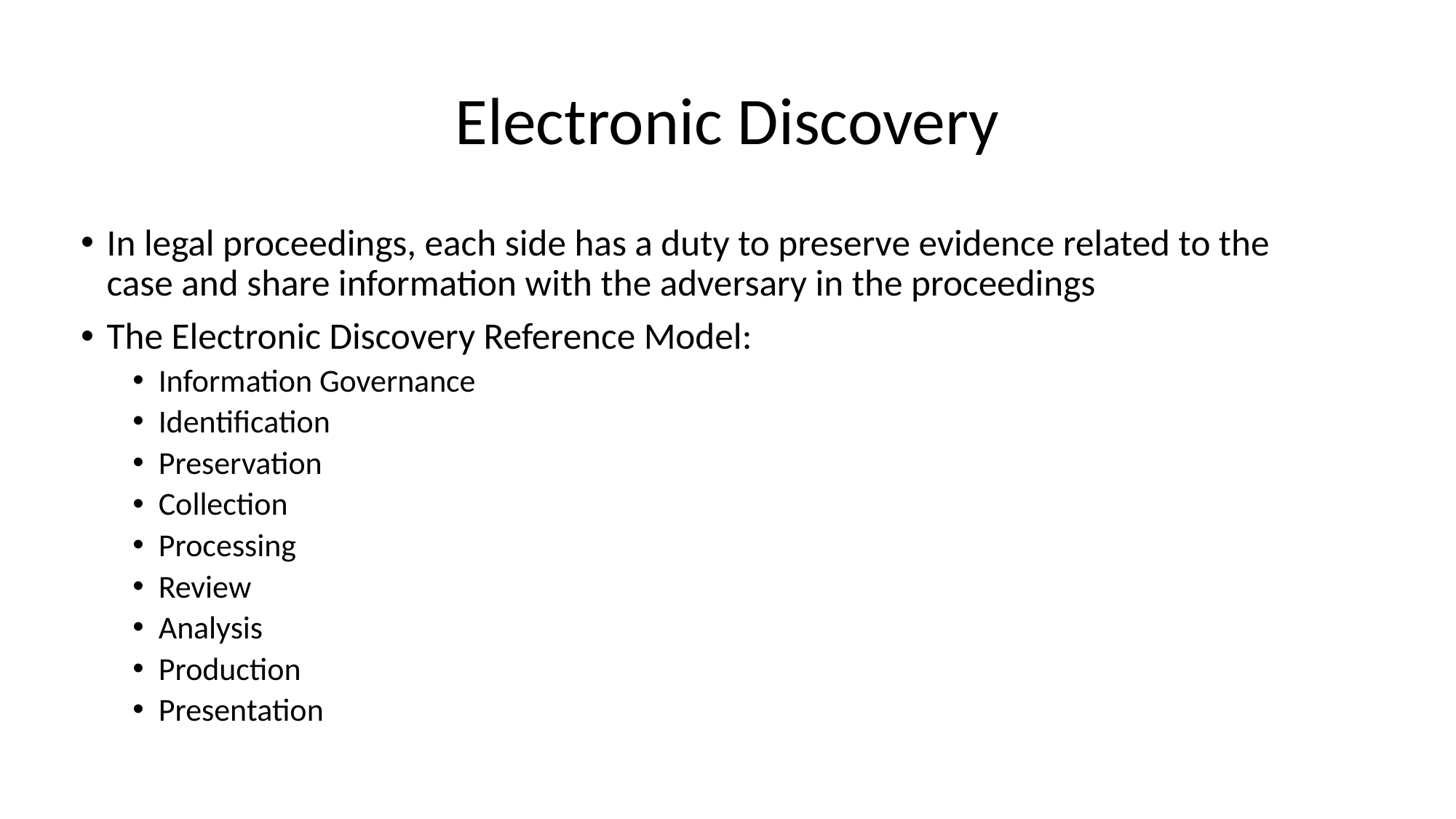

# Electronic Discovery
In legal proceedings, each side has a duty to preserve evidence related to the case and share information with the adversary in the proceedings
The Electronic Discovery Reference Model:
Information Governance
Identification
Preservation
Collection
Processing
Review
Analysis
Production
Presentation